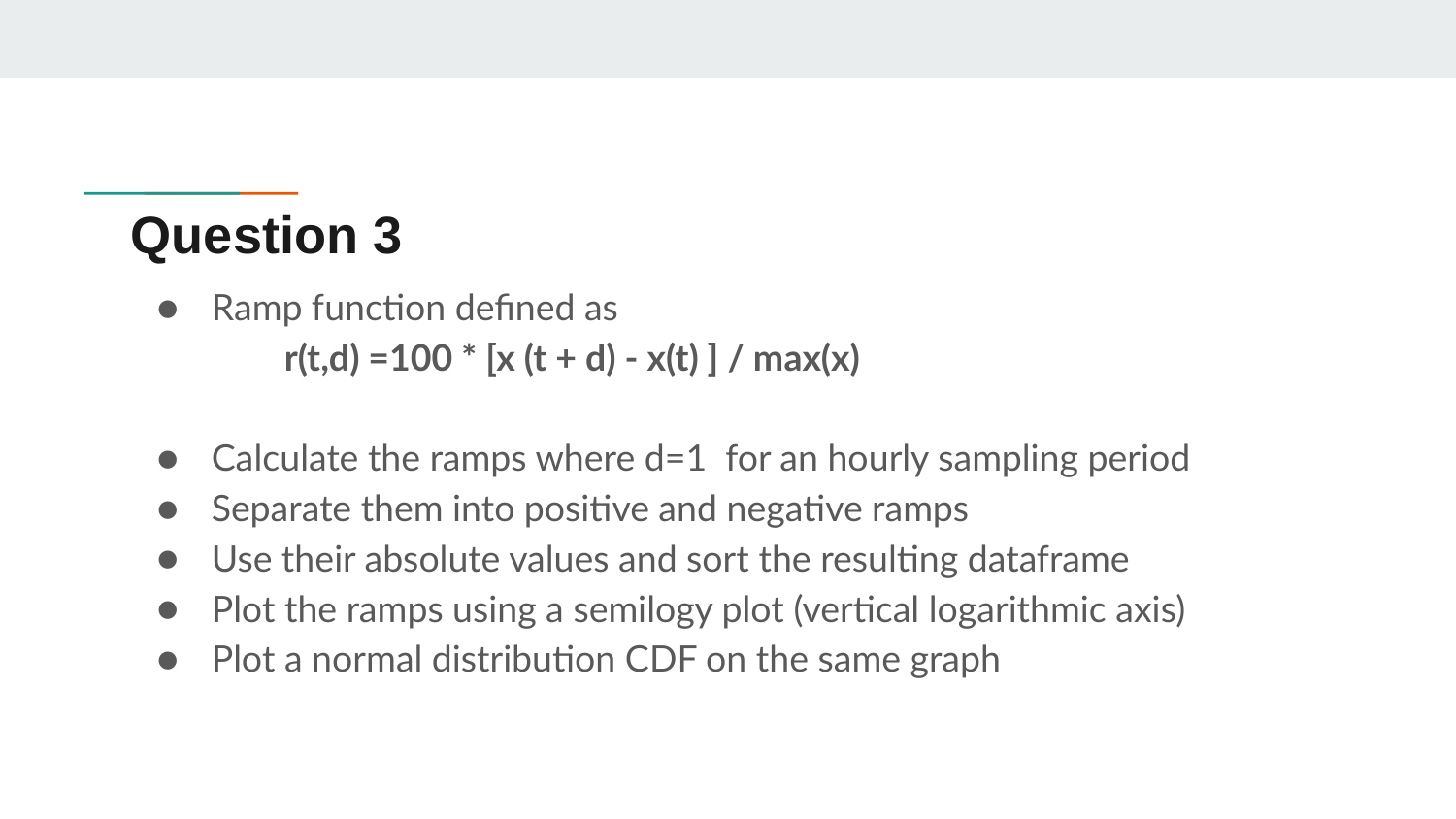

# Question 3
Ramp function defined as
r(t,d) =100 * [x (t + d) - x(t) ] / max(x)

Calculate the ramps where d=1  for an hourly sampling period
Separate them into positive and negative ramps
Use their absolute values and sort the resulting dataframe
Plot the ramps using a semilogy plot (vertical logarithmic axis)
Plot a normal distribution CDF on the same graph